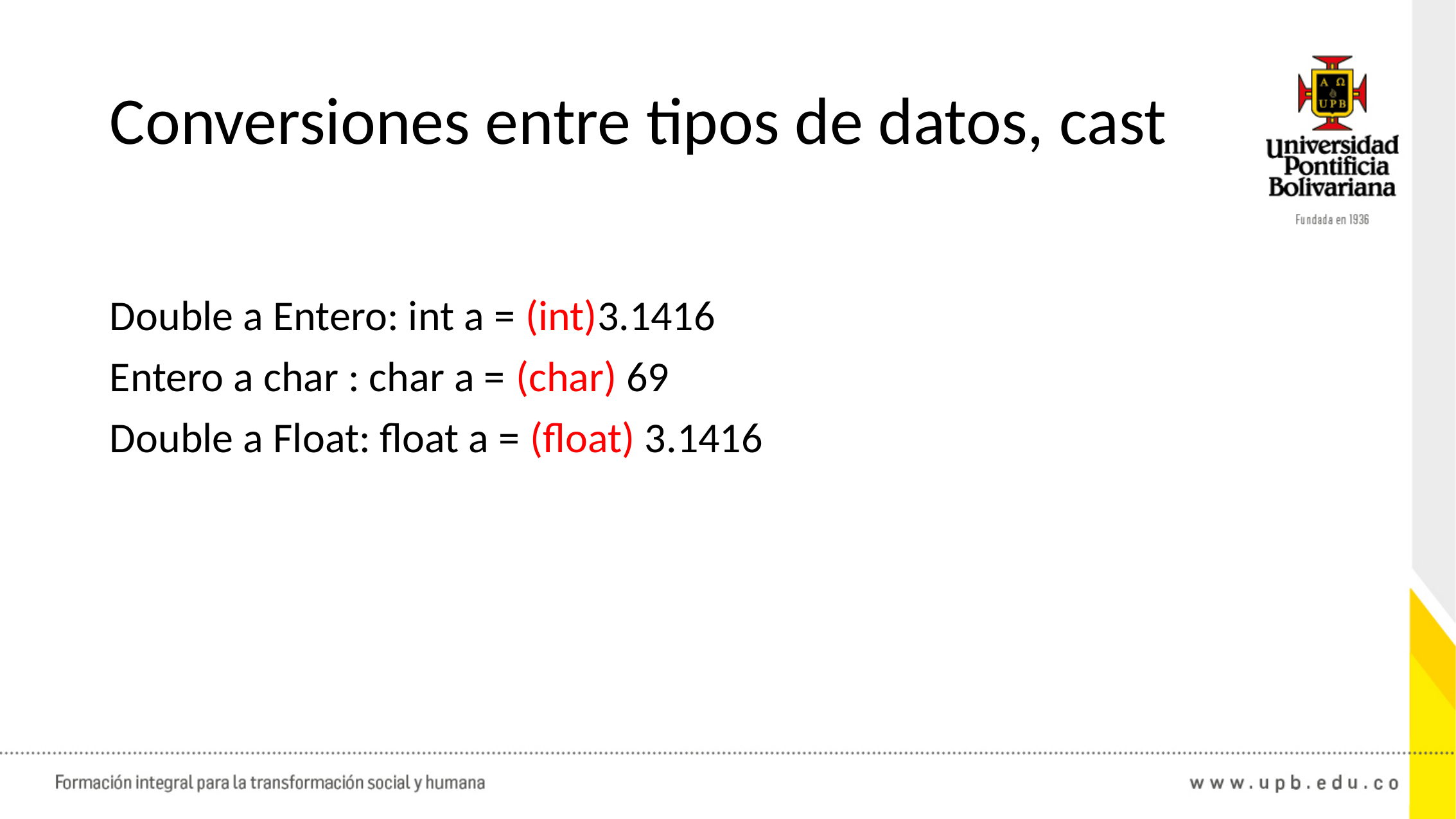

# Conversiones entre tipos de datos, cast

Double a Entero: int a = (int)3.1416
Entero a char : char a = (char) 69
Double a Float: float a = (float) 3.1416